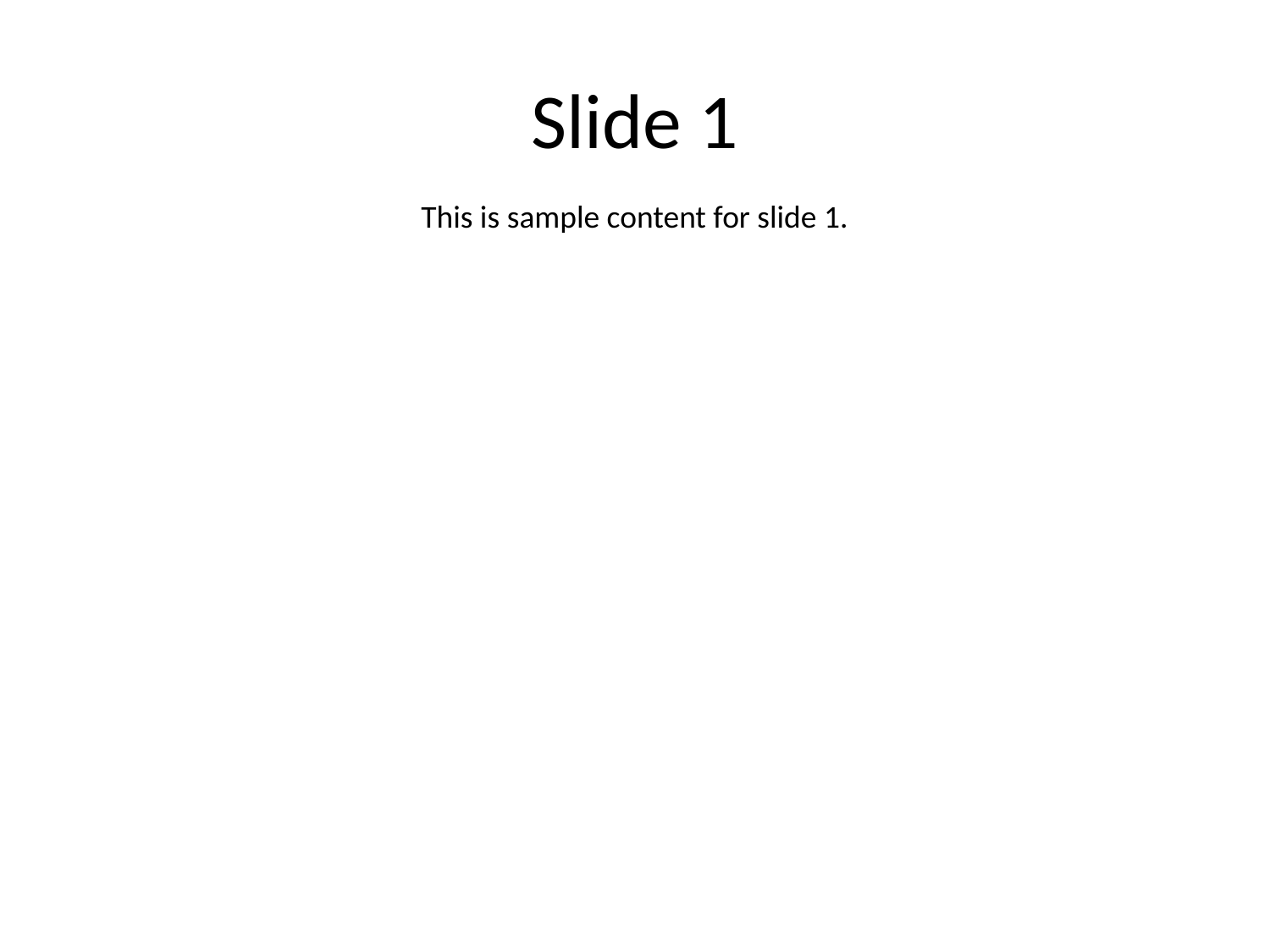

# Slide 1
This is sample content for slide 1.